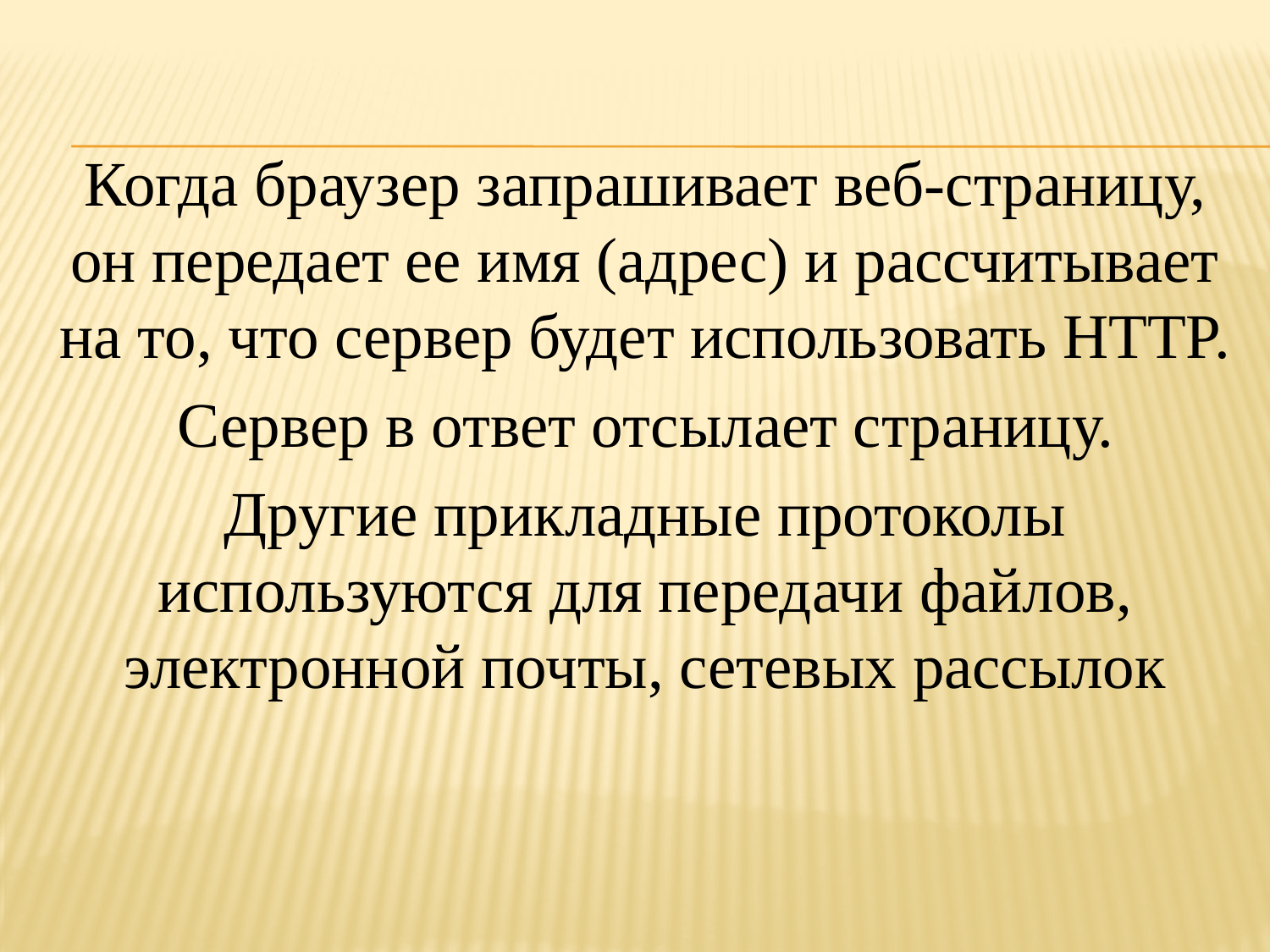

Когда браузер запрашивает веб-страницу, он передает ее имя (адрес) и рассчитывает на то, что сервер будет использовать HTTP.
 Сервер в ответ отсылает страницу.
Другие прикладные протоколы используются для передачи файлов, электронной почты, сетевых рассылок